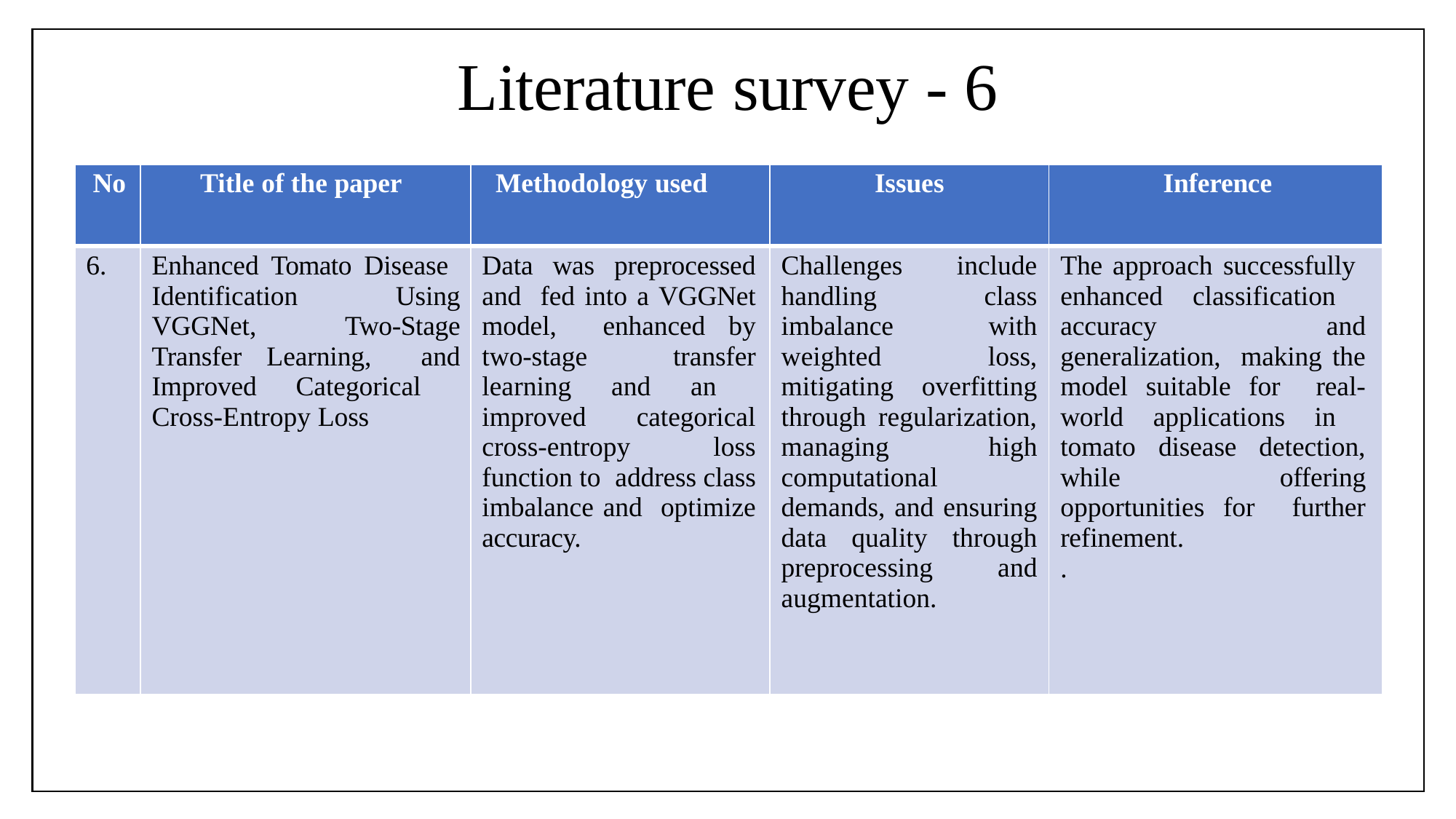

# Literature survey - 6
| No | Title of the paper | Methodology used | Issues | Inference |
| --- | --- | --- | --- | --- |
| 6. | Enhanced Tomato Disease Identification Using VGGNet, Two-Stage Transfer Learning, and Improved Categorical Cross-Entropy Loss | Data was preprocessed and fed into a VGGNet model, enhanced by two-stage transfer learning and an improved categorical cross-entropy loss function to address class imbalance and optimize accuracy. | Challenges include handling class imbalance with weighted loss, mitigating overfitting through regularization, managing high computational demands, and ensuring data quality through preprocessing and augmentation. | The approach successfully enhanced classification accuracy and generalization, making the model suitable for real-world applications in tomato disease detection, while offering opportunities for further refinement. . |